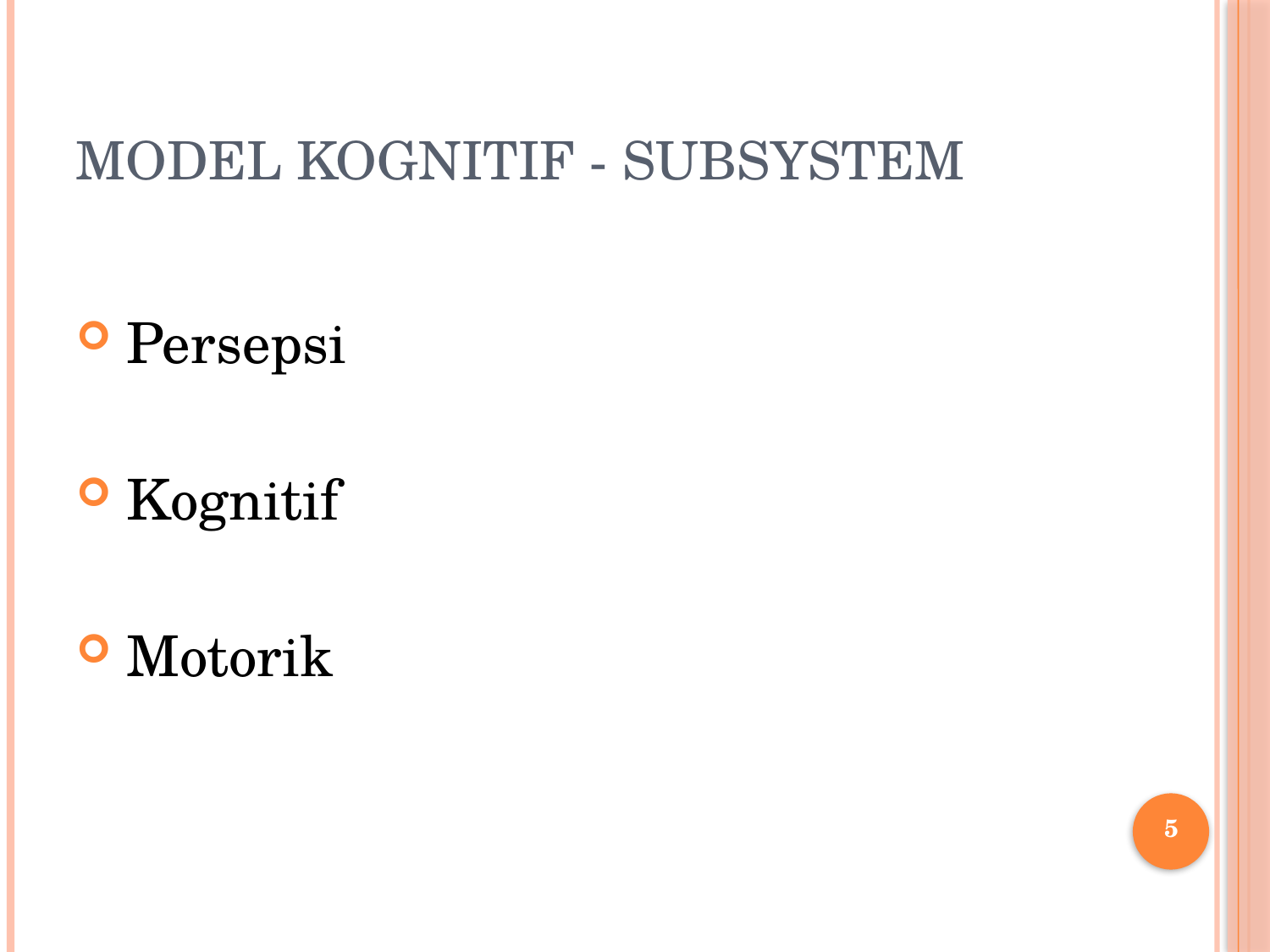

# Model kognitif - subsystem

Persepsi

Kognitif

Motorik
5